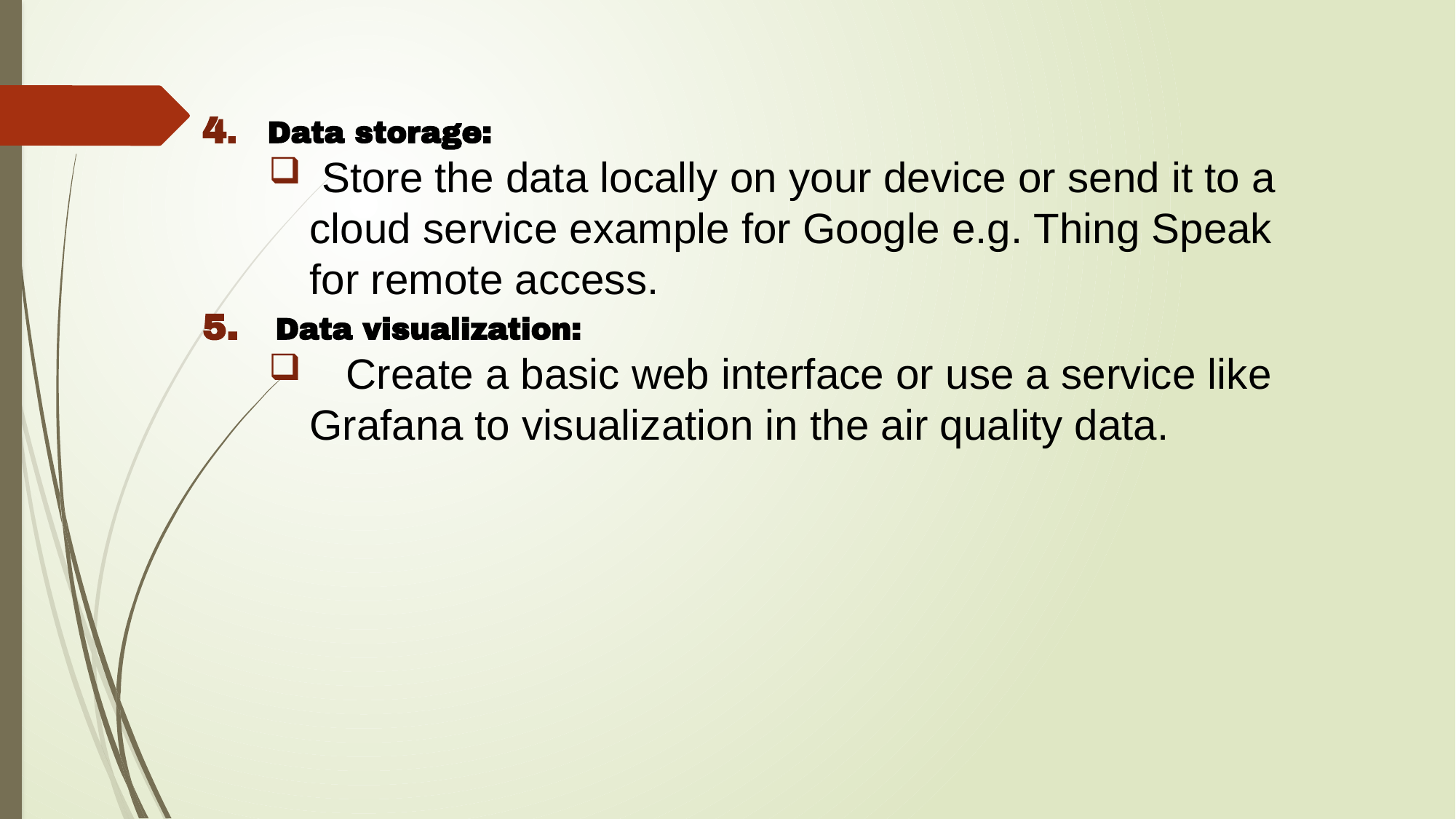

4.   Data storage:
 Store the data locally on your device or send it to a cloud service example for Google e.g. Thing Speak for remote access.
        5.   Data visualization:
   Create a basic web interface or use a service like Grafana to visualization in the air quality data.